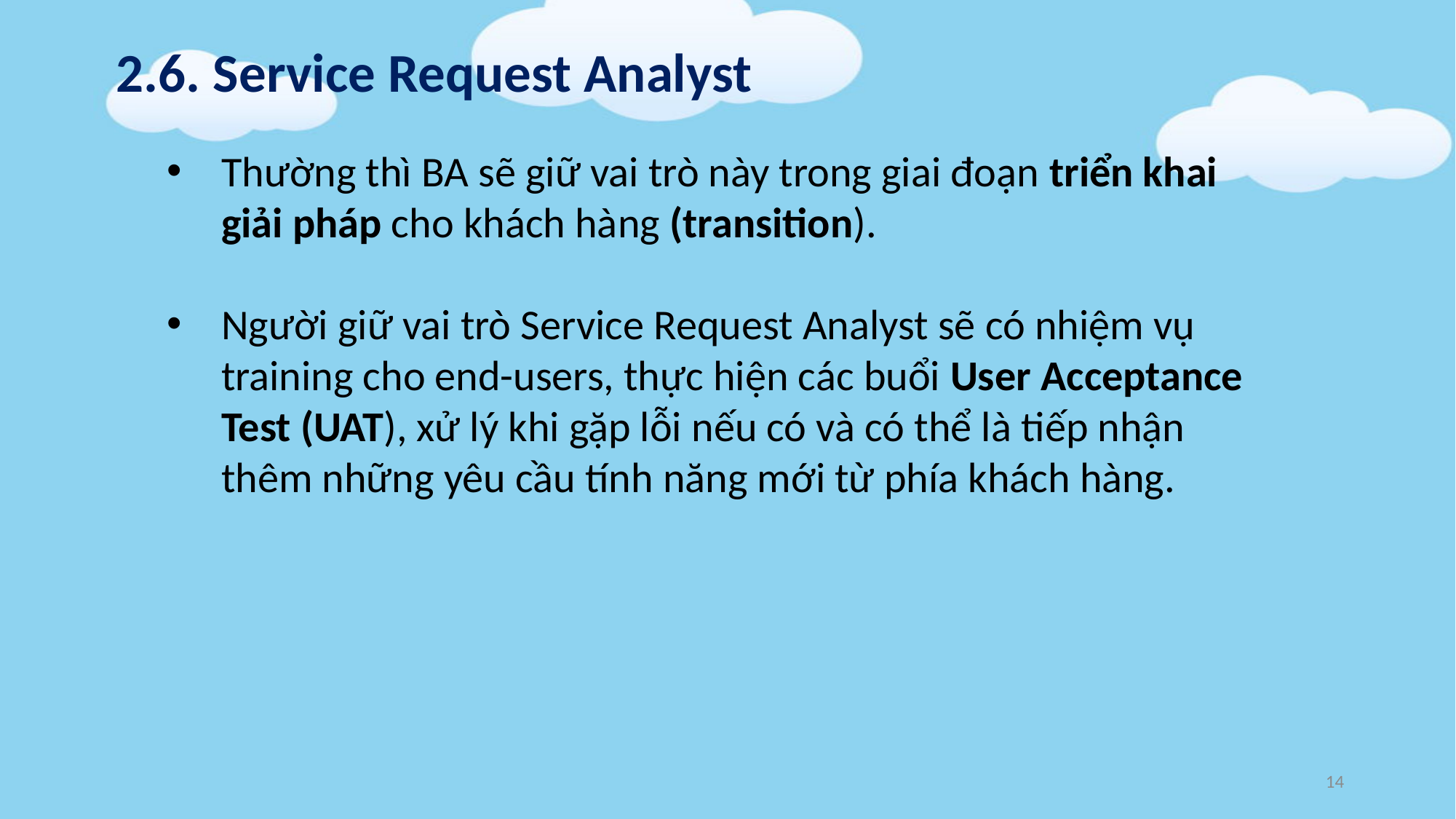

2.6. Service Request Analyst
Thường thì BA sẽ giữ vai trò này trong giai đoạn triển khai giải pháp cho khách hàng (transition).

Người giữ vai trò Service Request Analyst sẽ có nhiệm vụ training cho end-users, thực hiện các buổi User Acceptance Test (UAT), xử lý khi gặp lỗi nếu có và có thể là tiếp nhận thêm những yêu cầu tính năng mới từ phía khách hàng.
14